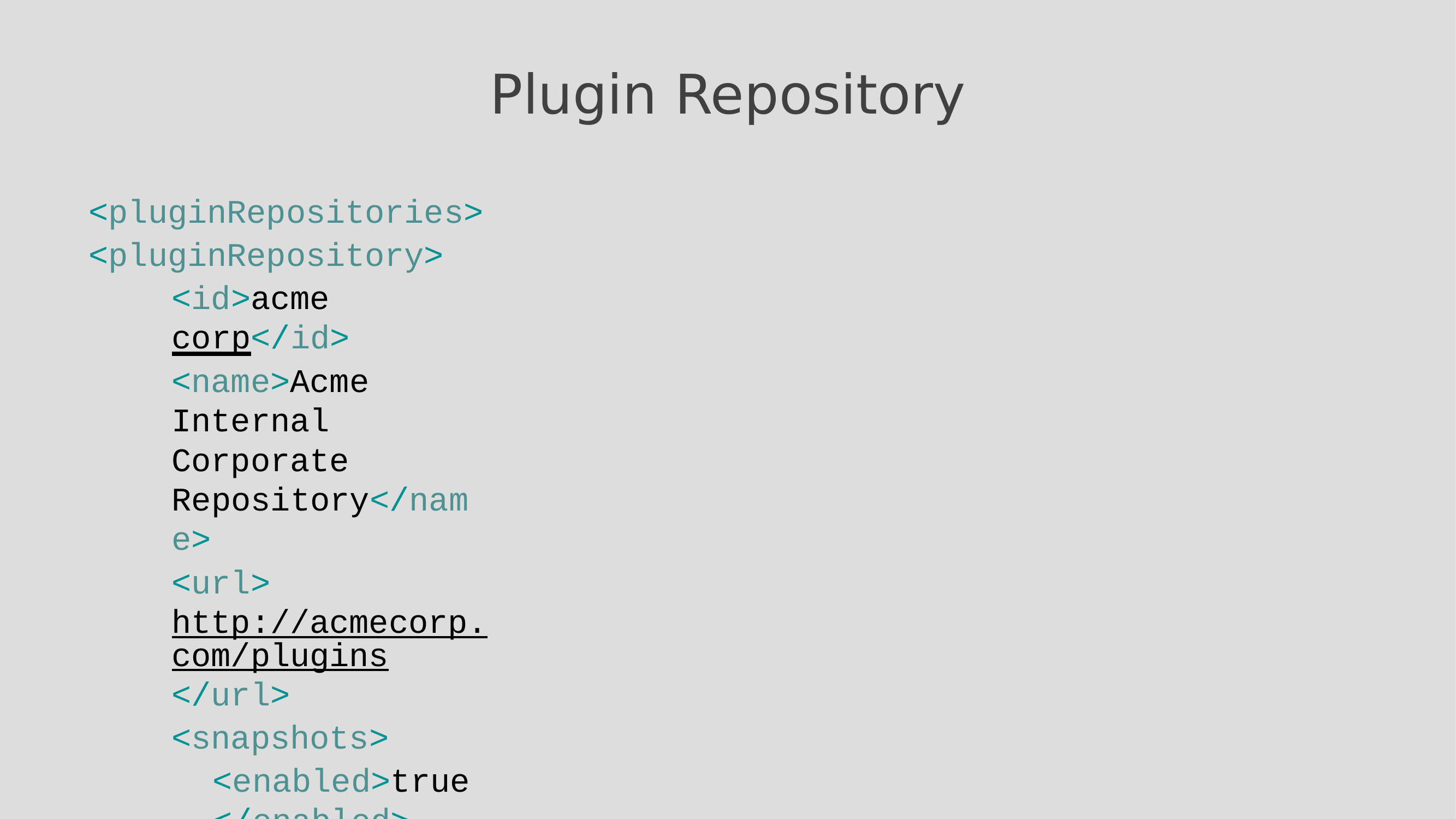

# Plugin Repository
<pluginRepositories>
<pluginRepository>
<id>acme corp</id>
<name>Acme Internal Corporate Repository</name>
<url>http://acmecorp.com/plugins</url>
<snapshots>
<enabled>true</enabled>
</snapshots>
<releases>
<enabled>true</enabled>
</releases>
</pluginRepository>
</pluginRepositories>
8